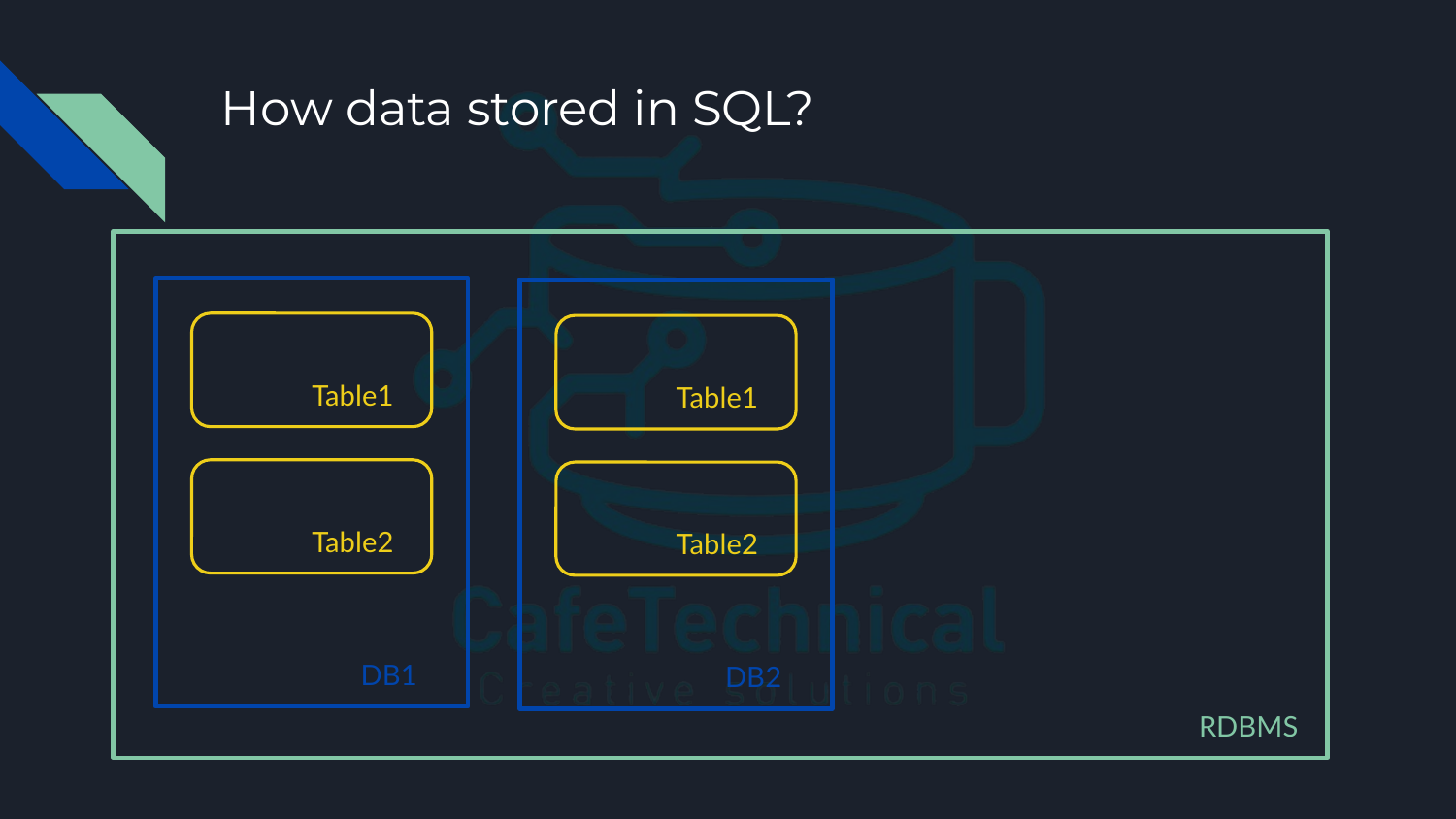

# How data stored in SQL?

Table1
Table1

Table2
Table2
DB1
DB2
RDBMS